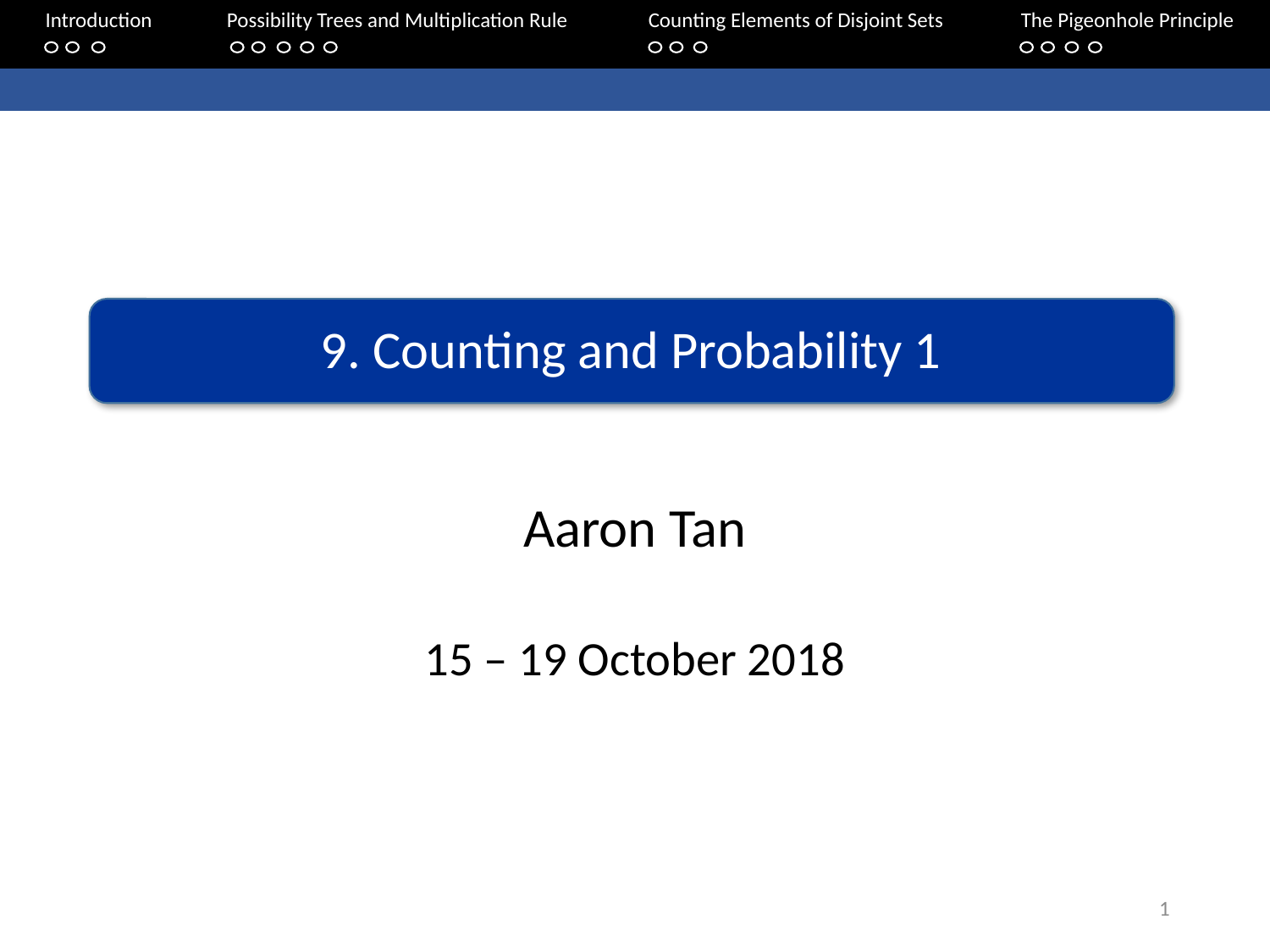

Introduction	Possibility Trees and Multiplication Rule	Counting Elements of Disjoint Sets		The Pigeonhole Principle

# 9. Counting and Probability 1
Aaron Tan

15 – 19 October 2018
1